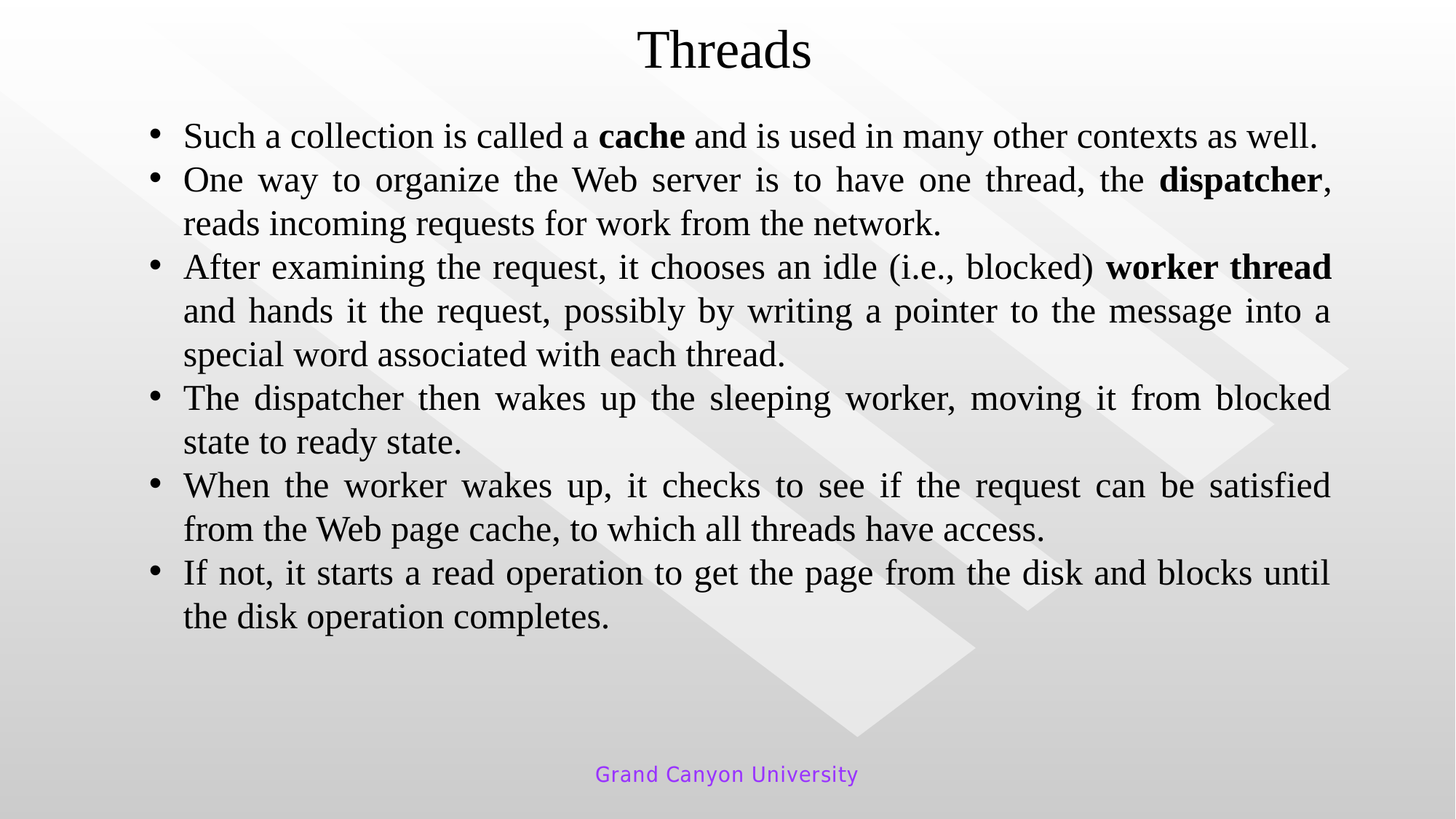

# Threads
Such a collection is called a cache and is used in many other contexts as well.
One way to organize the Web server is to have one thread, the dispatcher, reads incoming requests for work from the network.
After examining the request, it chooses an idle (i.e., blocked) worker thread and hands it the request, possibly by writing a pointer to the message into a special word associated with each thread.
The dispatcher then wakes up the sleeping worker, moving it from blocked state to ready state.
When the worker wakes up, it checks to see if the request can be satisfied from the Web page cache, to which all threads have access.
If not, it starts a read operation to get the page from the disk and blocks until the disk operation completes.
Grand Canyon University